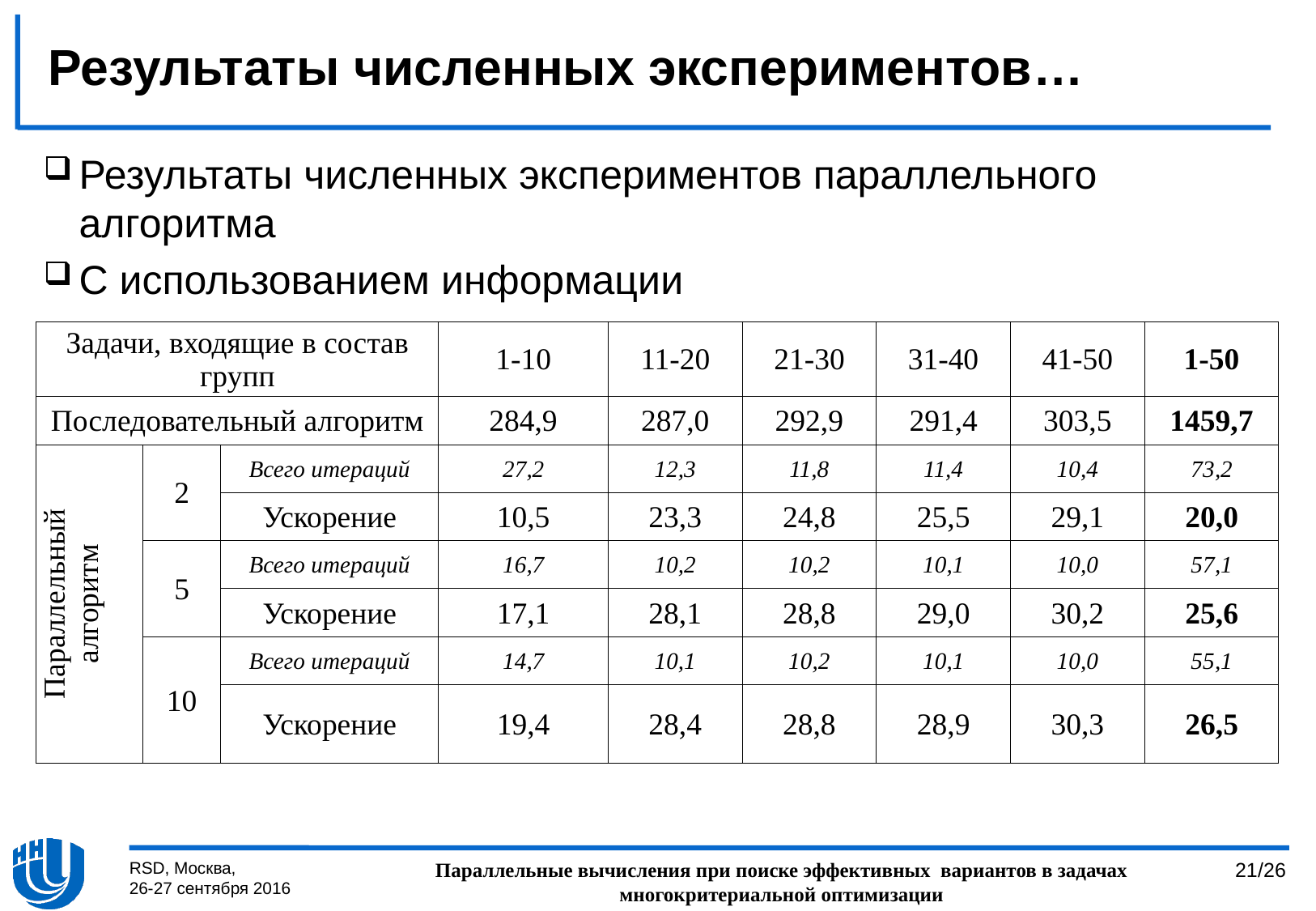

# Результаты численных экспериментов…
Результаты численных экспериментов параллельного алгоритма
С использованием информации
| Задачи, входящие в состав групп |  |  | 1-10 | 11-20 | 21-30 | 31-40 | 41-50 | 1-50 |
| --- | --- | --- | --- | --- | --- | --- | --- | --- |
| Последовательный алгоритм |  |  | 284,9 | 287,0 | 292,9 | 291,4 | 303,5 | 1459,7 |
| Параллельный алгоритм | 2 | Всего итераций | 27,2 | 12,3 | 11,8 | 11,4 | 10,4 | 73,2 |
|  |  | Ускорение | 10,5 | 23,3 | 24,8 | 25,5 | 29,1 | 20,0 |
|  | 5 | Всего итераций | 16,7 | 10,2 | 10,2 | 10,1 | 10,0 | 57,1 |
|  |  | Ускорение | 17,1 | 28,1 | 28,8 | 29,0 | 30,2 | 25,6 |
|  | 10 | Всего итераций | 14,7 | 10,1 | 10,2 | 10,1 | 10,0 | 55,1 |
|  |  | Ускорение | 19,4 | 28,4 | 28,8 | 28,9 | 30,3 | 26,5 |
RSD, Москва,
26-27 сентября 2016
Параллельные вычисления при поиске эффективных  вариантов в задачах многокритериальной оптимизации
21/26